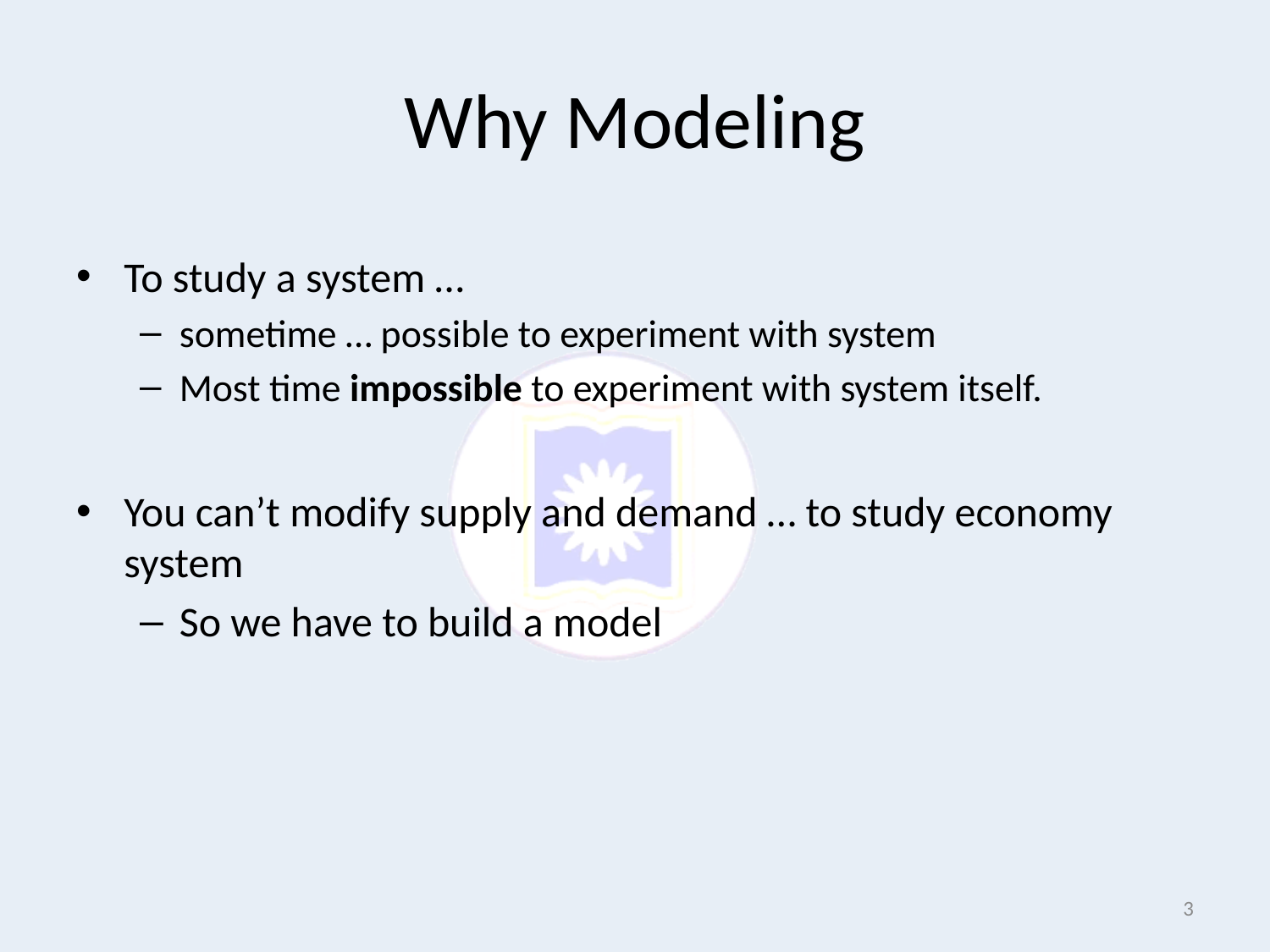

# Why Modeling
To study a system …
sometime … possible to experiment with system
Most time impossible to experiment with system itself.

You can’t modify supply and demand … to study economy system
So we have to build a model

3